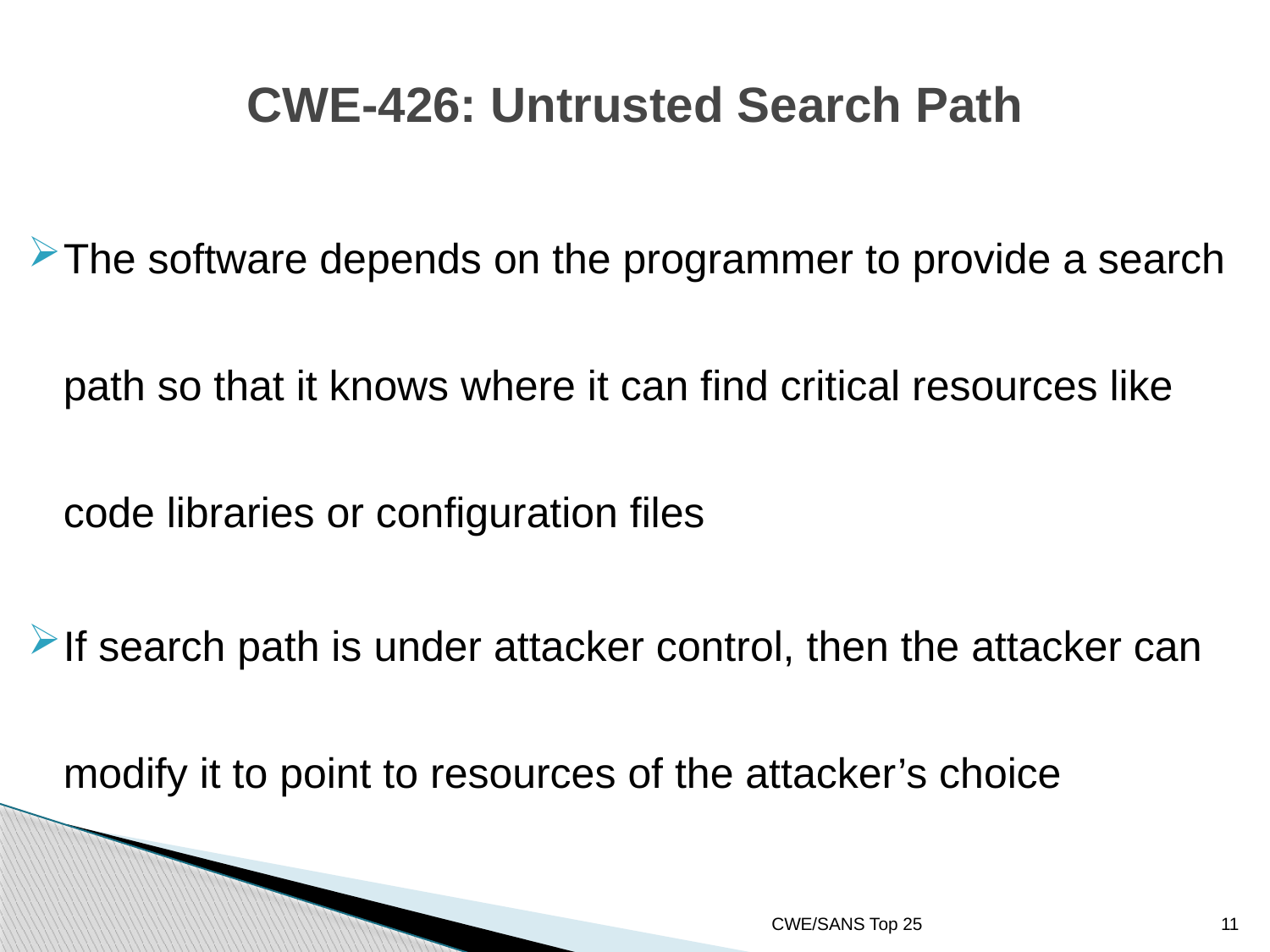

# CWE-426: Untrusted Search Path
The software depends on the programmer to provide a search path so that it knows where it can find critical resources like code libraries or configuration files
If search path is under attacker control, then the attacker can modify it to point to resources of the attacker’s choice
CWE/SANS Top 25
11